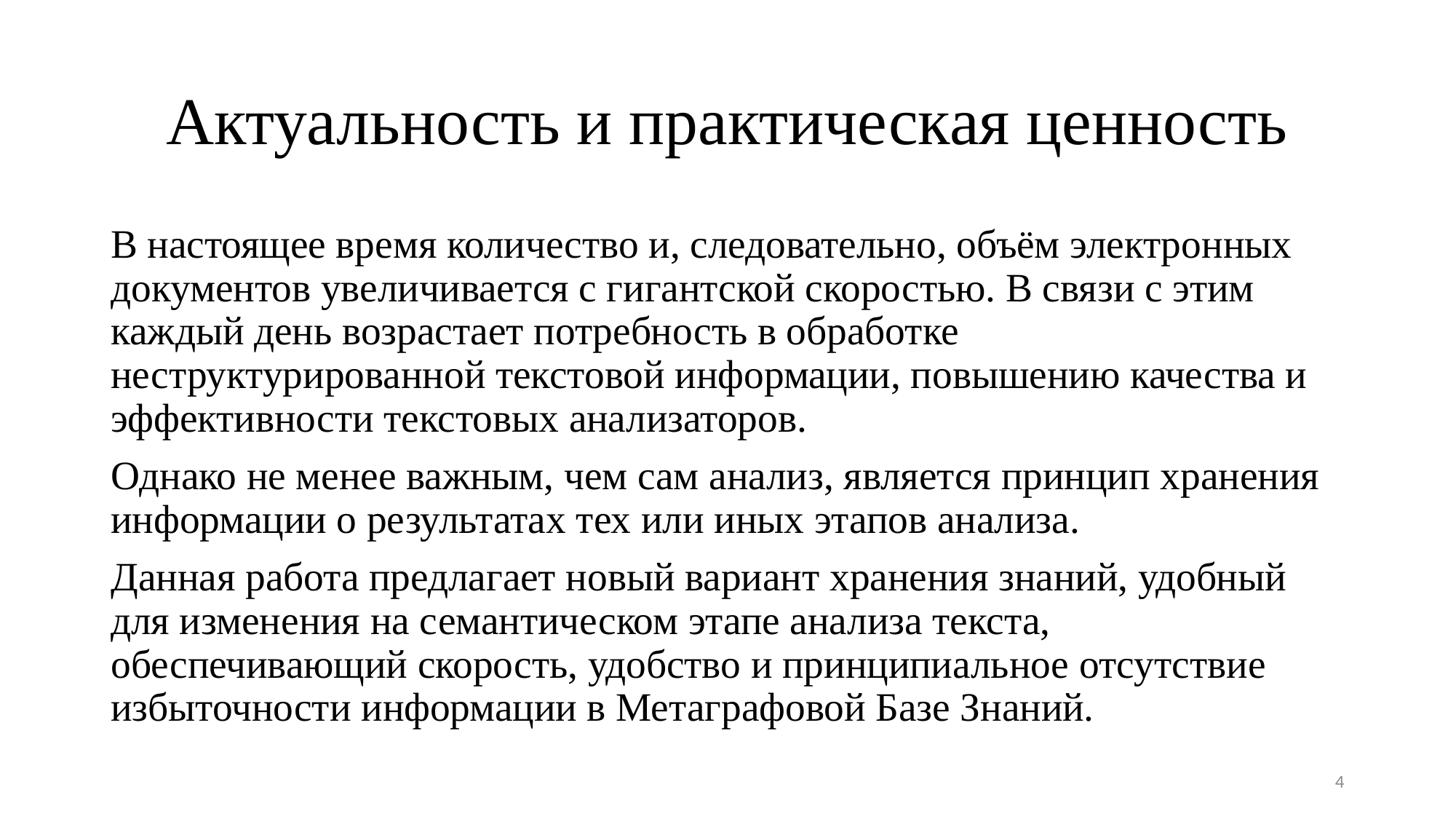

# Актуальность и практическая ценность
В настоящее время количество и, следовательно, объём электронных документов увеличивается с гигантской скоростью. В связи с этим каждый день возрастает потребность в обработке неструктурированной текстовой информации, повышению качества и эффективности текстовых анализаторов.
Однако не менее важным, чем сам анализ, является принцип хранения информации о результатах тех или иных этапов анализа.
Данная работа предлагает новый вариант хранения знаний, удобный для изменения на семантическом этапе анализа текста, обеспечивающий скорость, удобство и принципиальное отсутствие избыточности информации в Метаграфовой Базе Знаний.
4